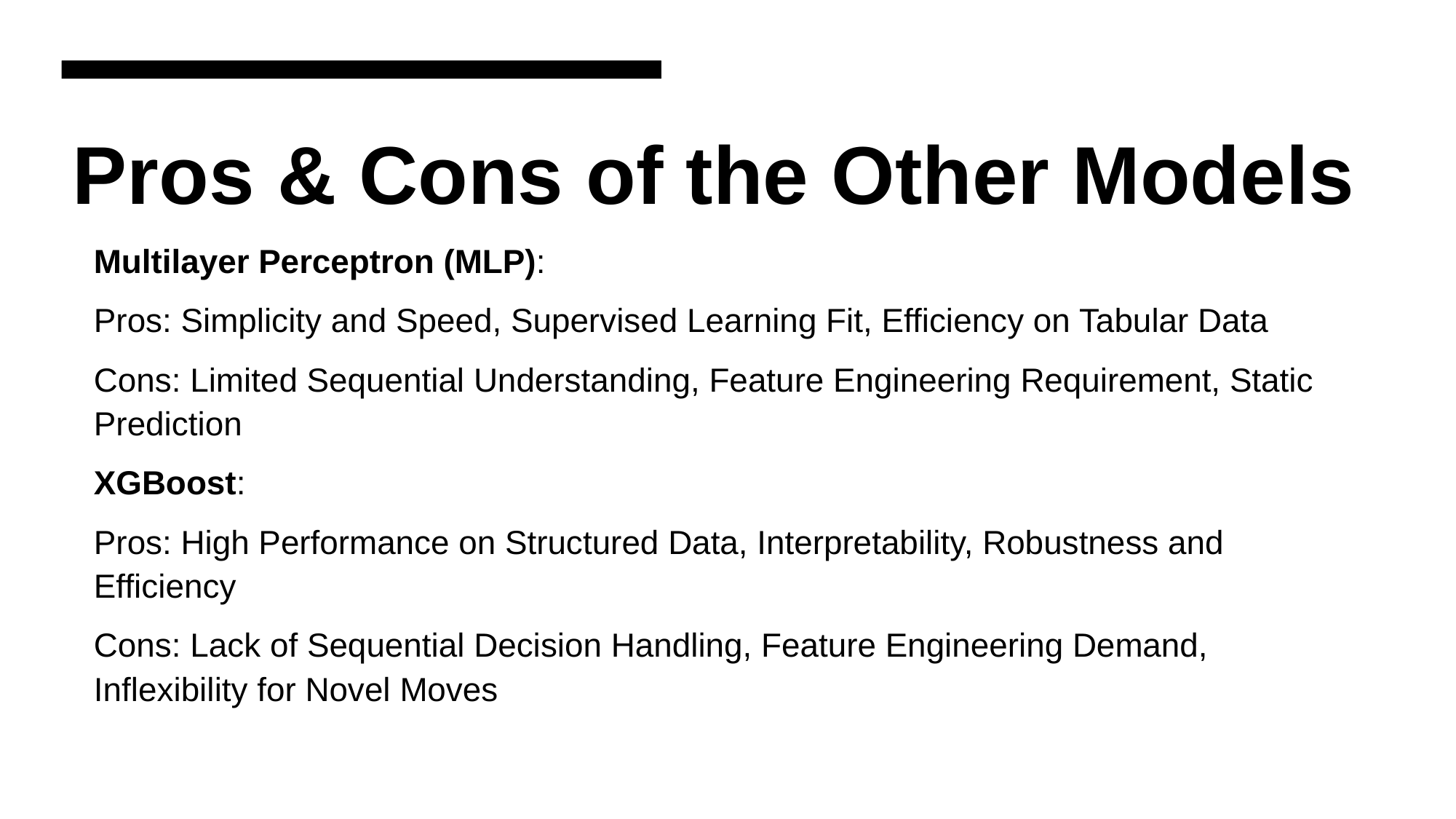

# Pros & Cons of the Other Models
Multilayer Perceptron (MLP):
Pros: Simplicity and Speed, Supervised Learning Fit, Efficiency on Tabular Data
Cons: Limited Sequential Understanding, Feature Engineering Requirement, Static Prediction
XGBoost:
Pros: High Performance on Structured Data, Interpretability, Robustness and Efficiency
Cons: Lack of Sequential Decision Handling, Feature Engineering Demand, Inflexibility for Novel Moves